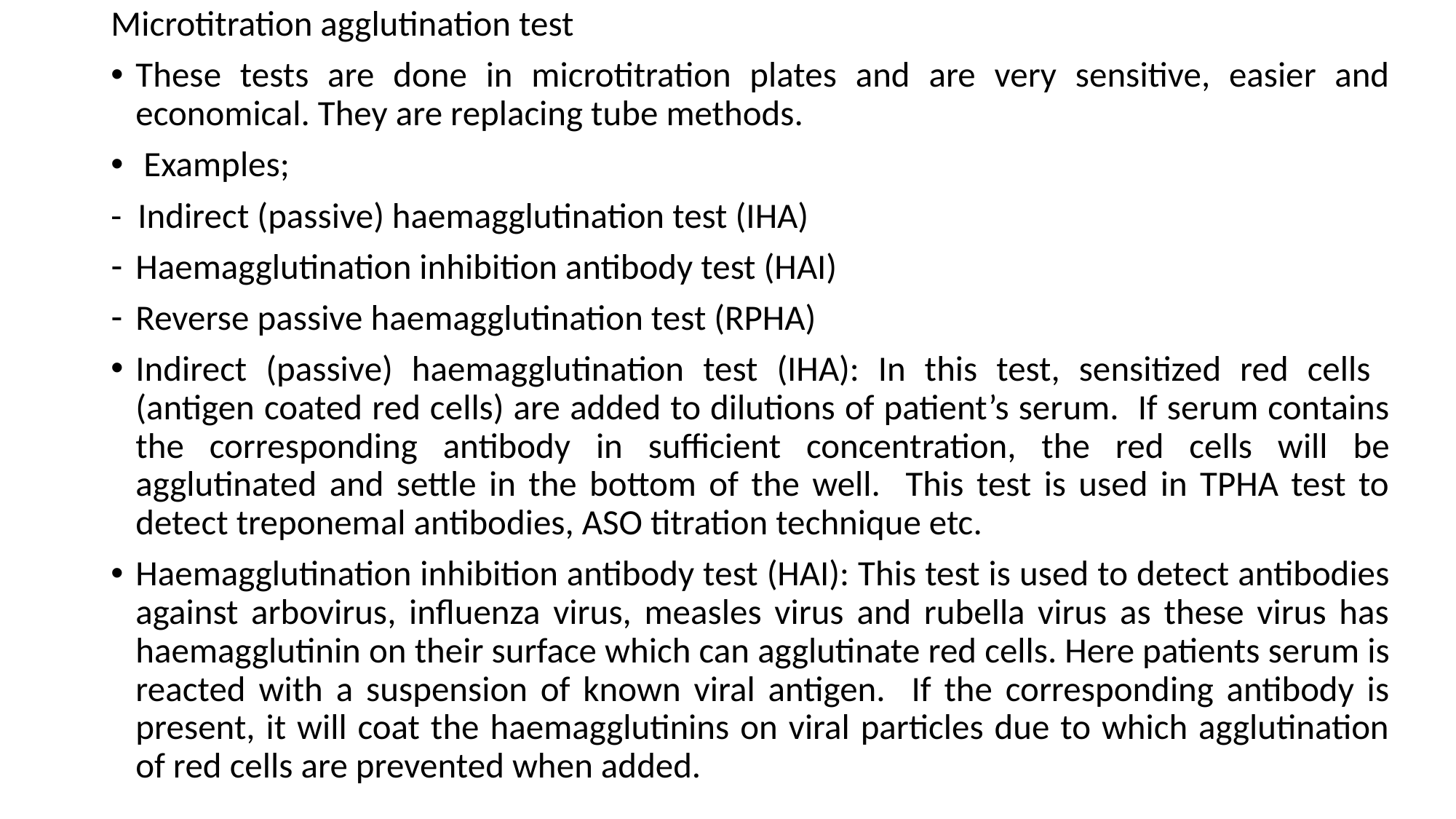

Microtitration agglutination test
These tests are done in microtitration plates and are very sensitive, easier and economical. They are replacing tube methods.
 Examples;
-  Indirect (passive) haemagglutination test (IHA)
Haemagglutination inhibition antibody test (HAI)
Reverse passive haemagglutination test (RPHA)
Indirect (passive) haemagglutination test (IHA): In this test, sensitized red cells  (antigen coated red cells) are added to dilutions of patient’s serum.  If serum contains the corresponding antibody in sufficient concentration, the red cells will be agglutinated and settle in the bottom of the well.  This test is used in TPHA test to detect treponemal antibodies, ASO titration technique etc.
Haemagglutination inhibition antibody test (HAI): This test is used to detect antibodies against arbovirus, influenza virus, measles virus and rubella virus as these virus has haemagglutinin on their surface which can agglutinate red cells. Here patients serum is reacted with a suspension of known viral antigen.  If the corresponding antibody is present, it will coat the haemagglutinins on viral particles due to which agglutination of red cells are prevented when added.